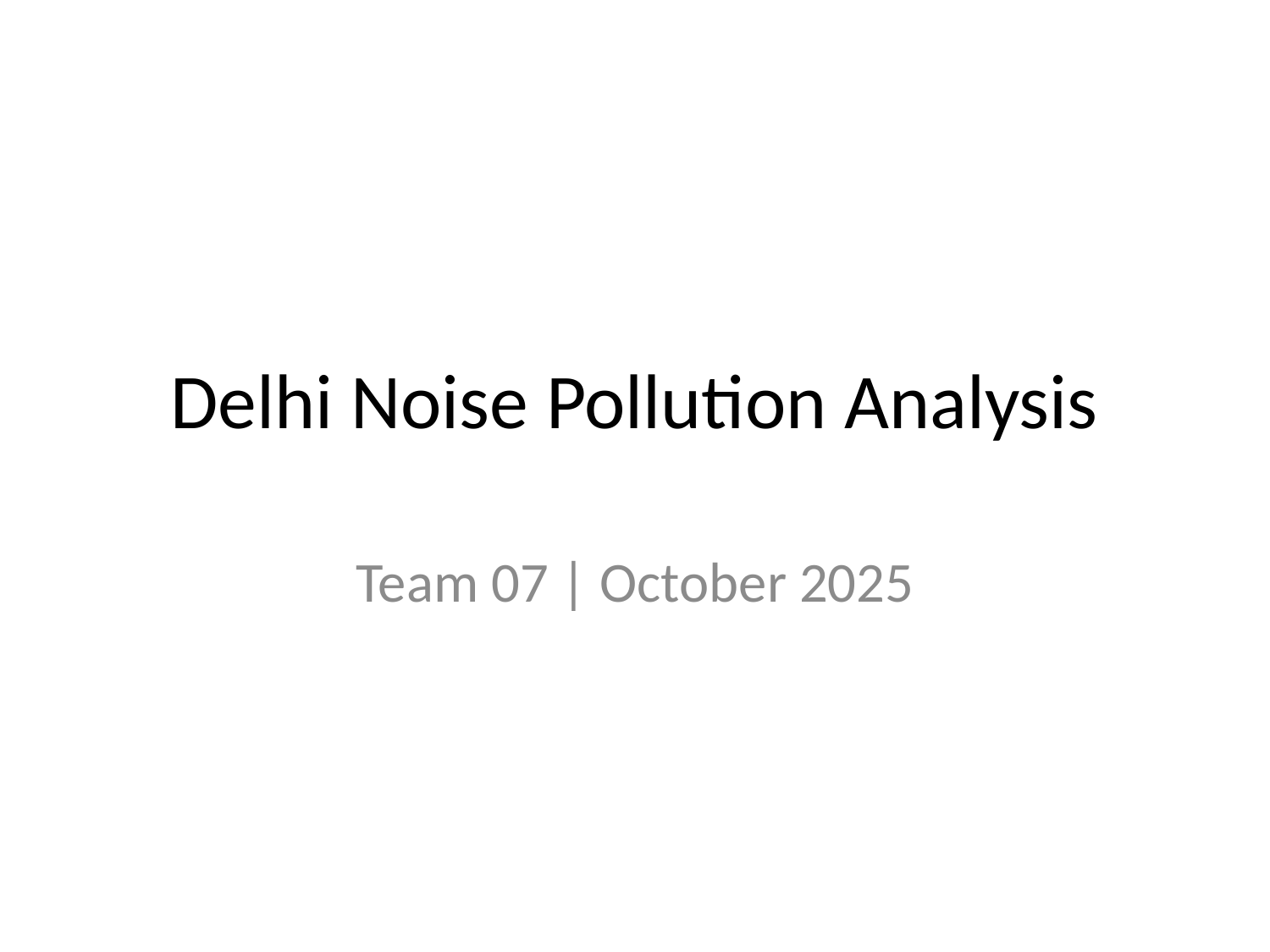

# Delhi Noise Pollution Analysis
Team 07 | October 2025